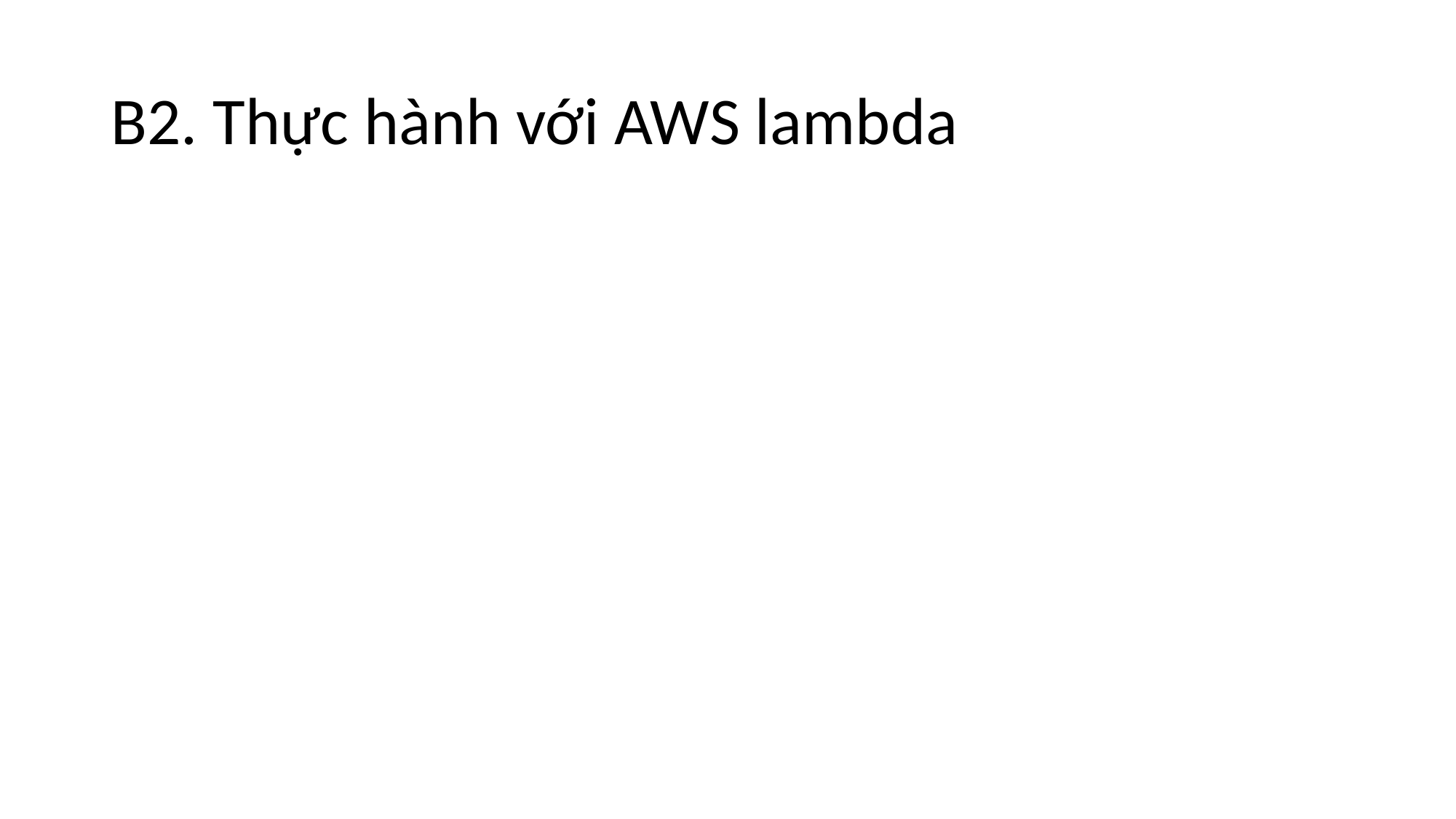

# B2. Thực hành với AWS lambda